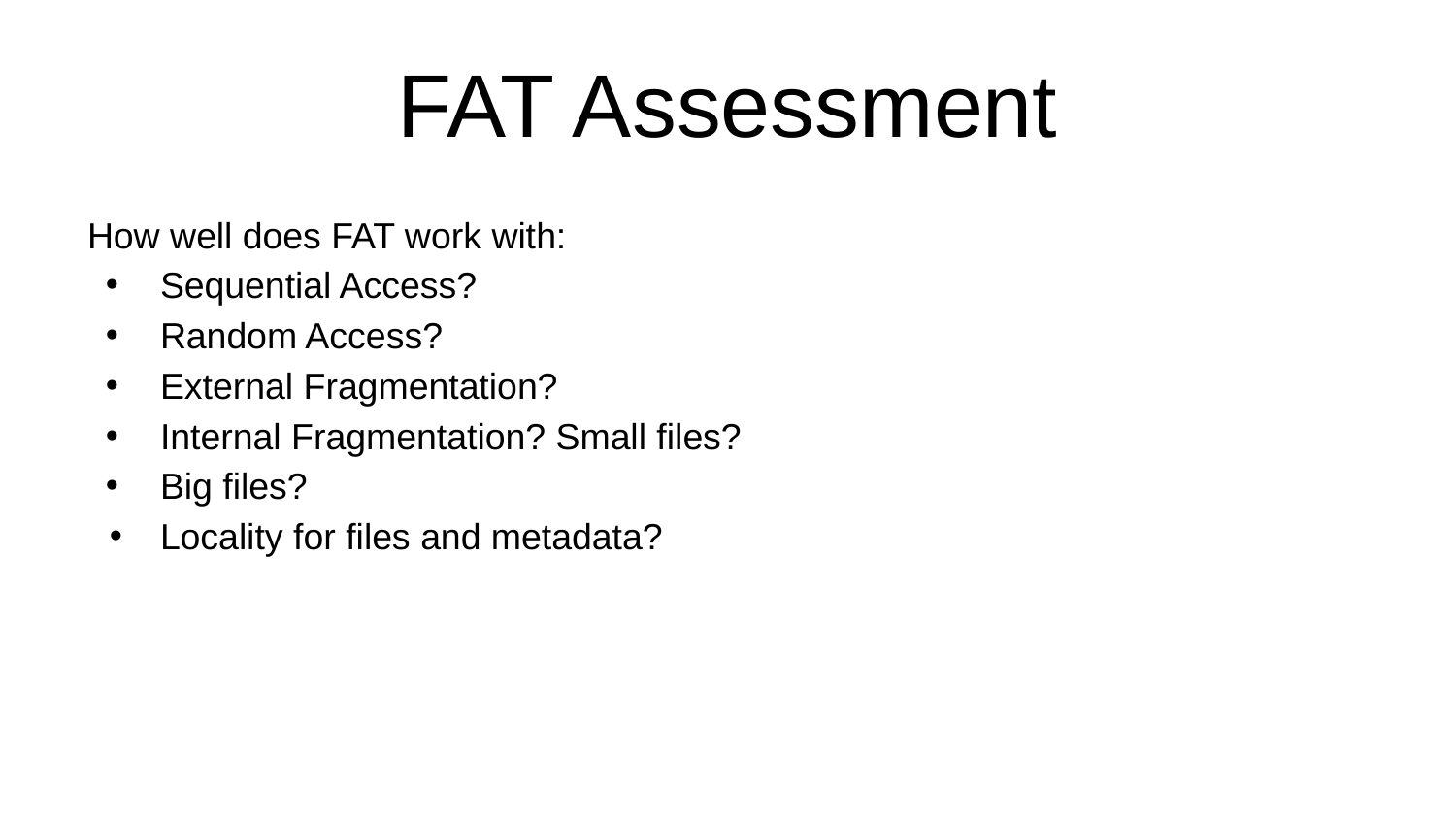

# FAT Assessment
How well does FAT work with:
Sequential Access?
Random Access?
External Fragmentation?
Internal Fragmentation? Small files?
Big files?
Locality for files and metadata?